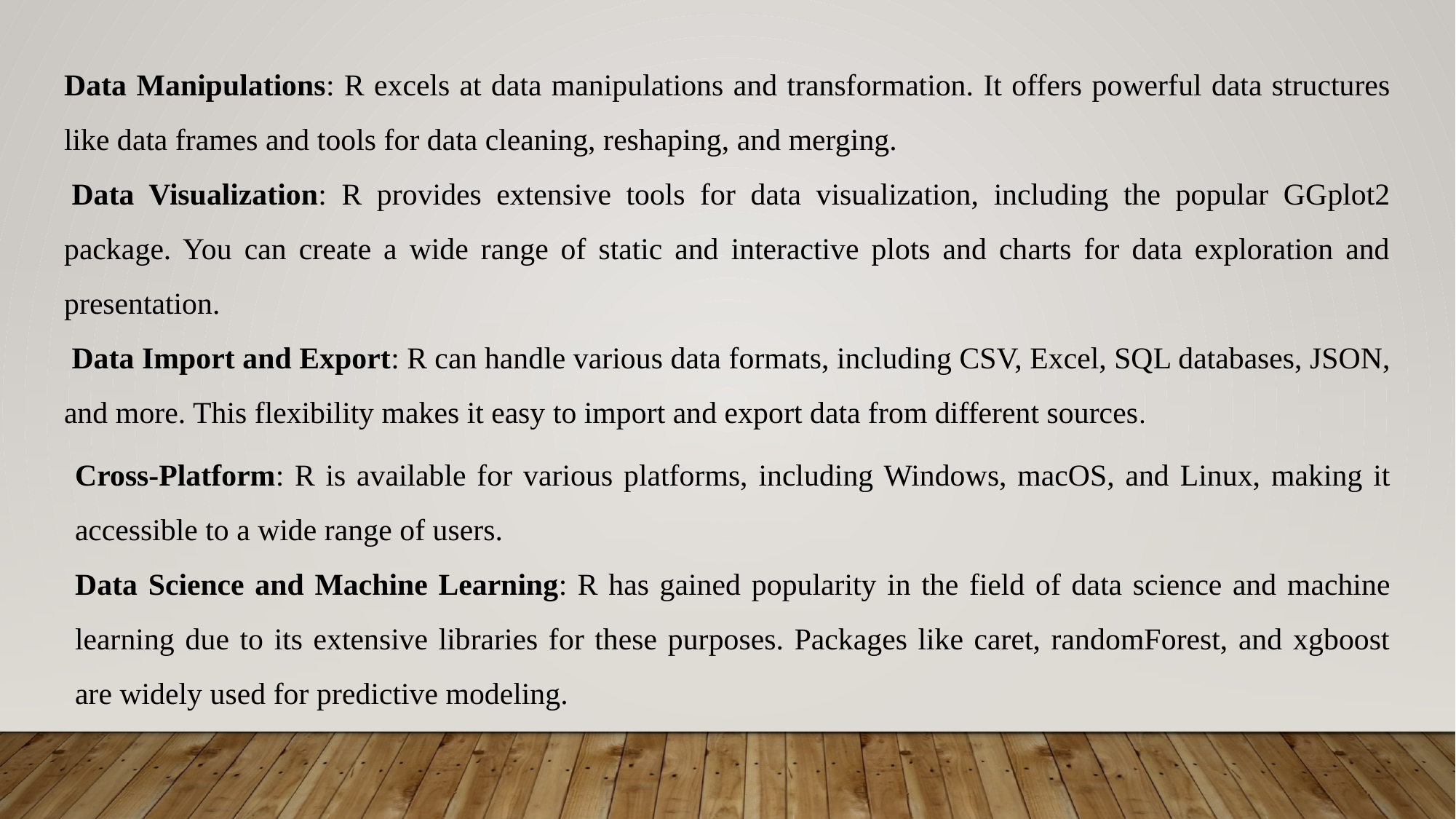

Data Manipulations: R excels at data manipulations and transformation. It offers powerful data structures like data frames and tools for data cleaning, reshaping, and merging.
 Data Visualization: R provides extensive tools for data visualization, including the popular GGplot2 package. You can create a wide range of static and interactive plots and charts for data exploration and presentation.
 Data Import and Export: R can handle various data formats, including CSV, Excel, SQL databases, JSON, and more. This flexibility makes it easy to import and export data from different sources.
Cross-Platform: R is available for various platforms, including Windows, macOS, and Linux, making it accessible to a wide range of users.
Data Science and Machine Learning: R has gained popularity in the field of data science and machine learning due to its extensive libraries for these purposes. Packages like caret, randomForest, and xgboost are widely used for predictive modeling.